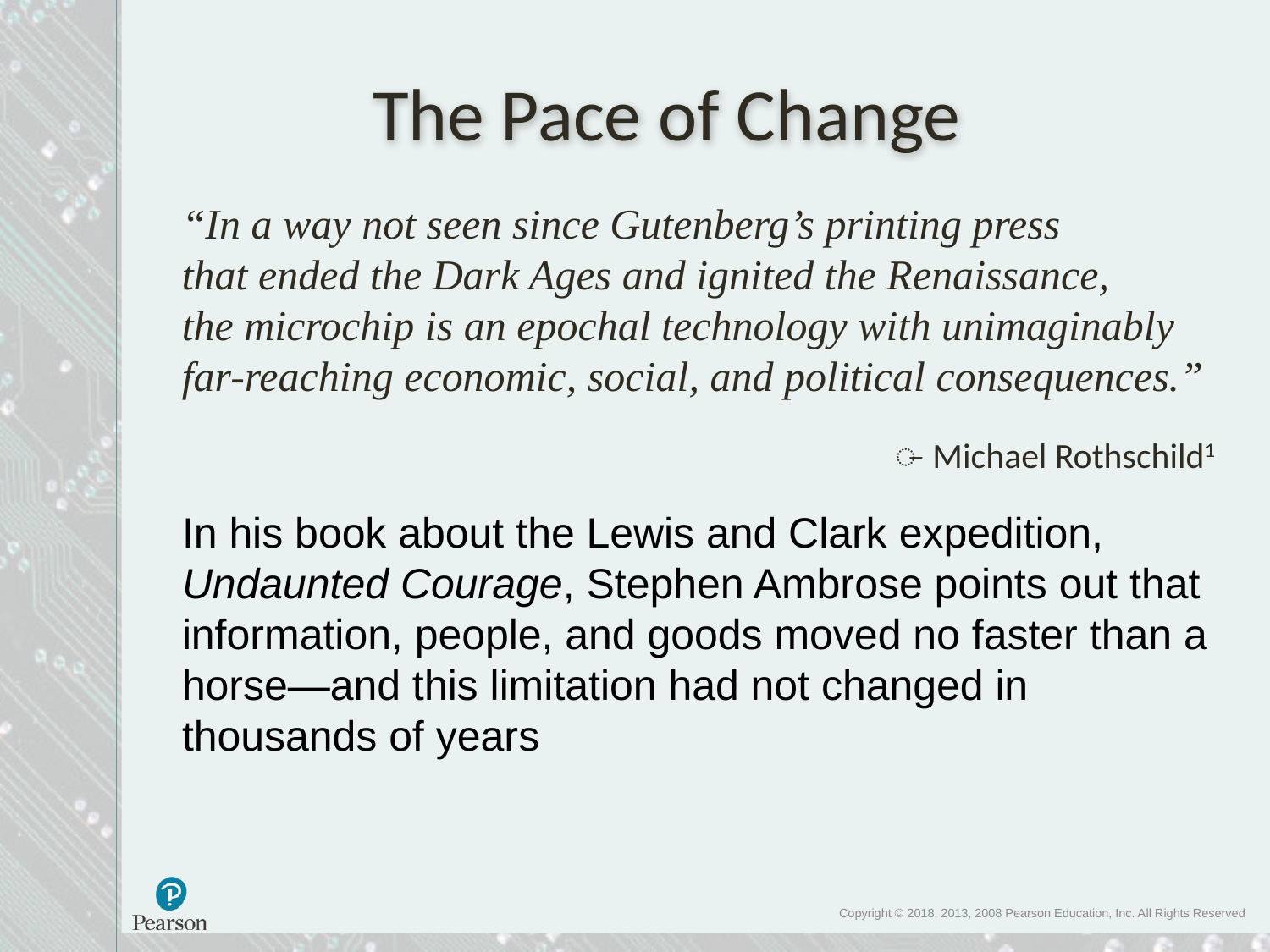

# The Pace of Change
“In a way not seen since Gutenberg’s printing press
that ended the Dark Ages and ignited the Renaissance,
the microchip is an epochal technology with unimaginably far-reaching economic, social, and political consequences.”

̶  Michael Rothschild1
In his book about the Lewis and Clark expedition, Undaunted Courage, Stephen Ambrose points out that information, people, and goods moved no faster than a horse—and this limitation had not changed in thousands of years
Copyright © 2018, 2013, 2008 Pearson Education, Inc. All Rights Reserved